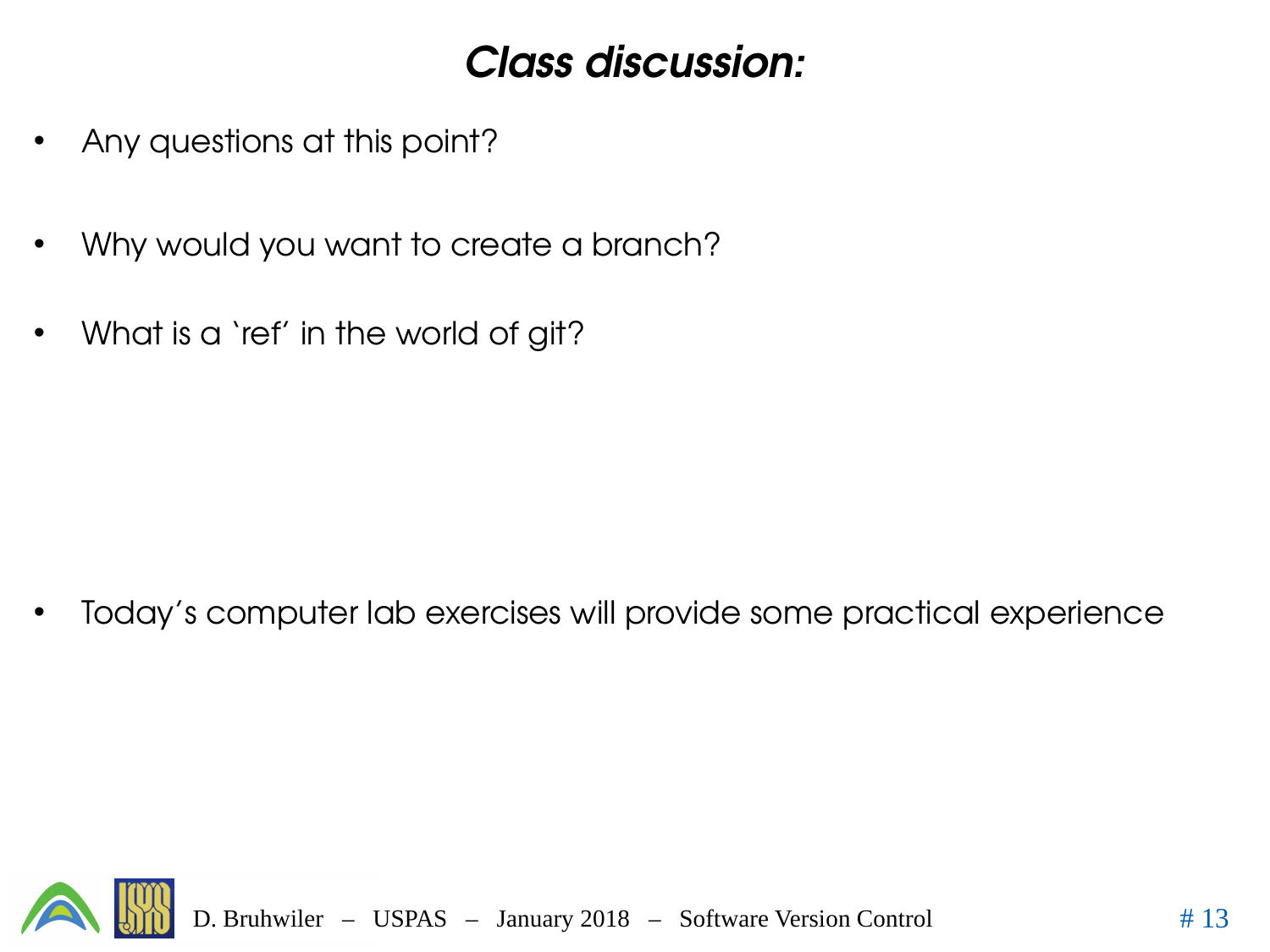

# Class discussion:
Any questions at this point?

Why would you want to create a branch?

What is a ‘ref’ in the world of git?

Today’s computer lab exercises will provide some practical experience